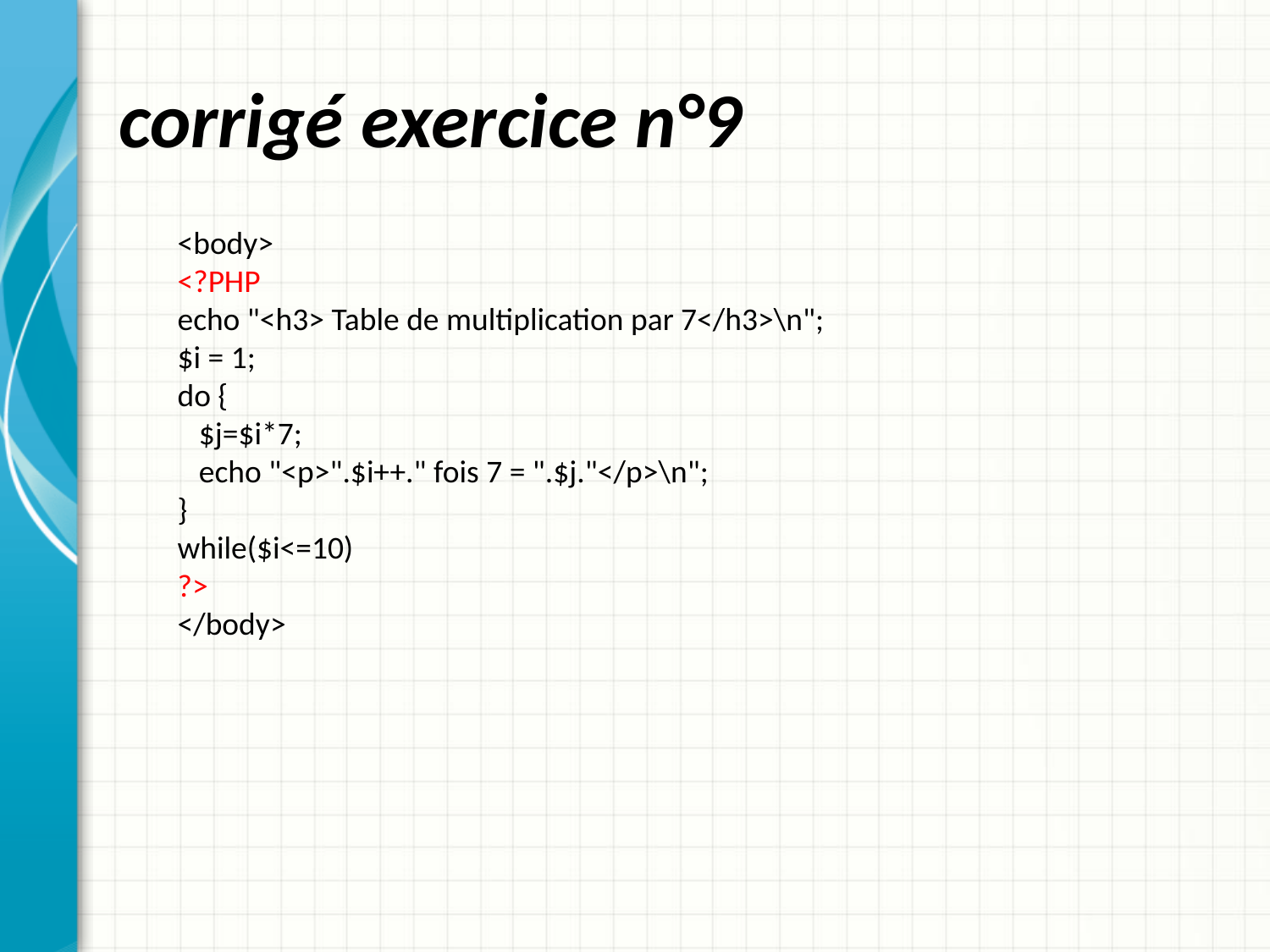

# corrigé exercice n°9
<body>
<?PHP
echo "<h3> Table de multiplication par 7</h3>\n";
$i = 1;
do {
   $j=$i*7;
   echo "<p>".$i++." fois 7 = ".$j."</p>\n";
}
while($i<=10)
?>
</body>